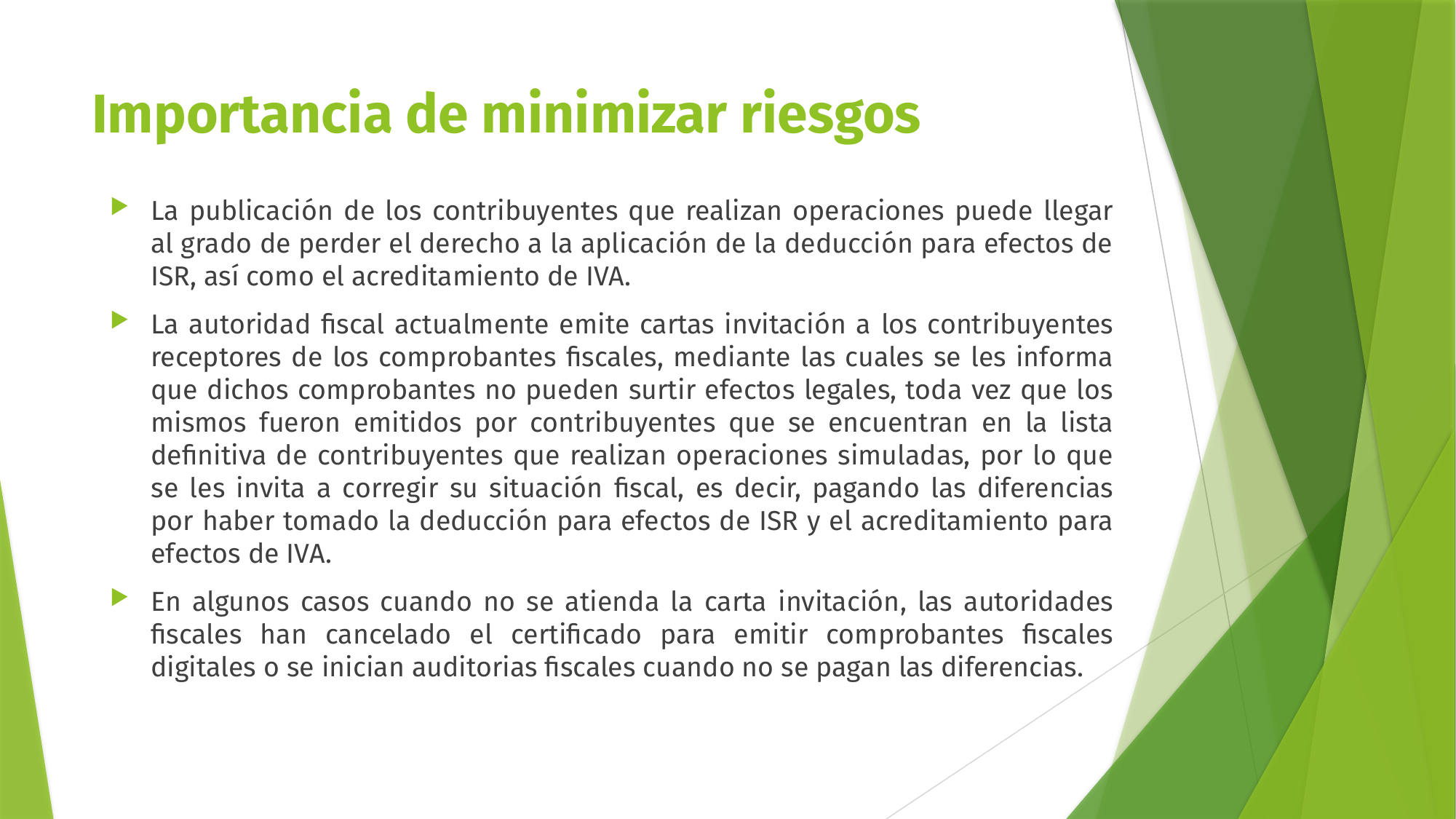

# Importancia de minimizar riesgos
La publicación de los contribuyentes que realizan operaciones puede llegar al grado de perder el derecho a la aplicación de la deducción para efectos de ISR, así como el acreditamiento de IVA.
La autoridad fiscal actualmente emite cartas invitación a los contribuyentes receptores de los comprobantes fiscales, mediante las cuales se les informa que dichos comprobantes no pueden surtir efectos legales, toda vez que los mismos fueron emitidos por contribuyentes que se encuentran en la lista definitiva de contribuyentes que realizan operaciones simuladas, por lo que se les invita a corregir su situación fiscal, es decir, pagando las diferencias por haber tomado la deducción para efectos de ISR y el acreditamiento para efectos de IVA.
En algunos casos cuando no se atienda la carta invitación, las autoridades fiscales han cancelado el certificado para emitir comprobantes fiscales digitales o se inician auditorias fiscales cuando no se pagan las diferencias.